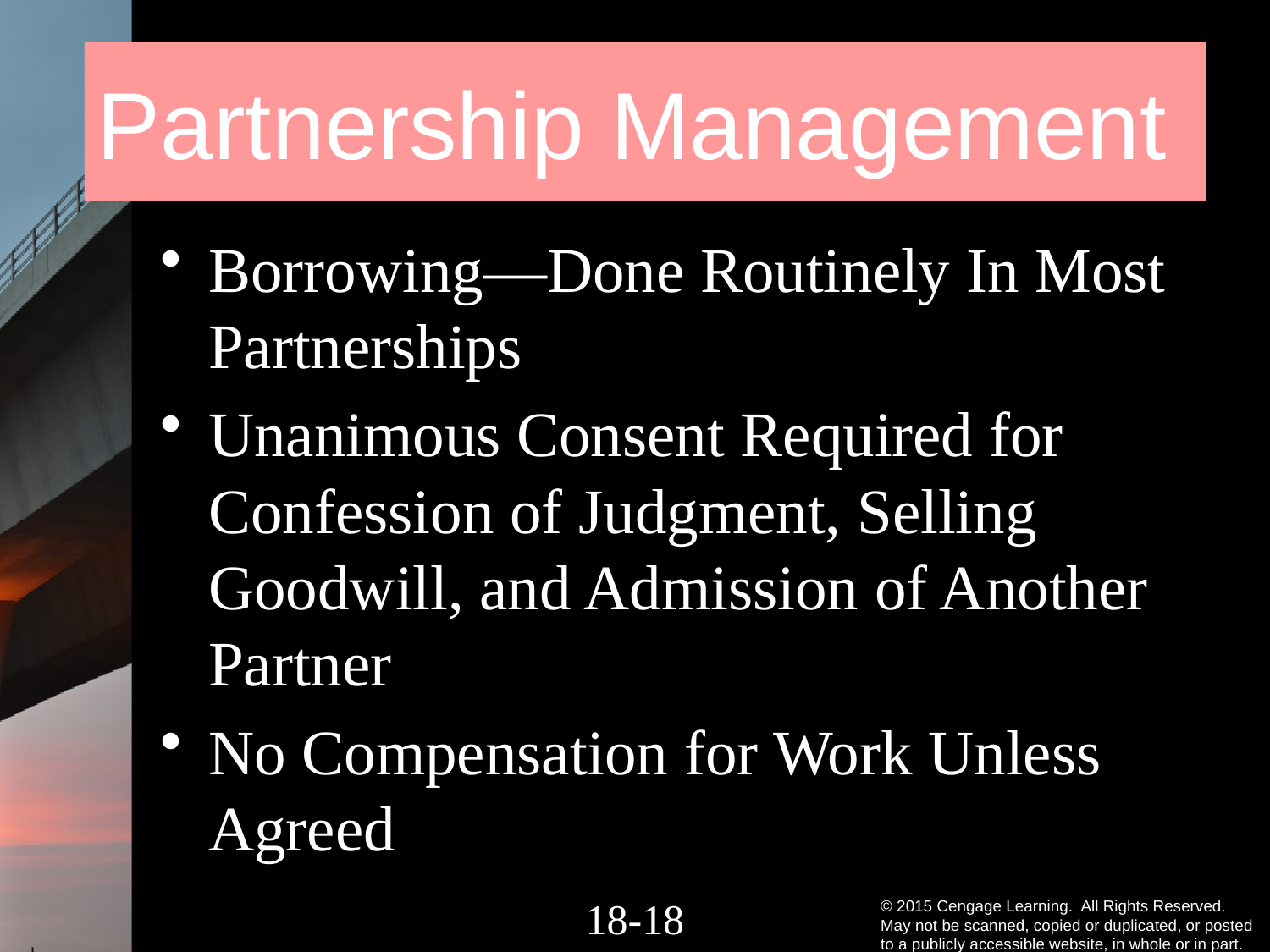

# Partnership Management
Borrowing—Done Routinely In Most Partnerships
Unanimous Consent Required for Confession of Judgment, Selling Goodwill, and Admission of Another Partner
No Compensation for Work Unless Agreed
18-18